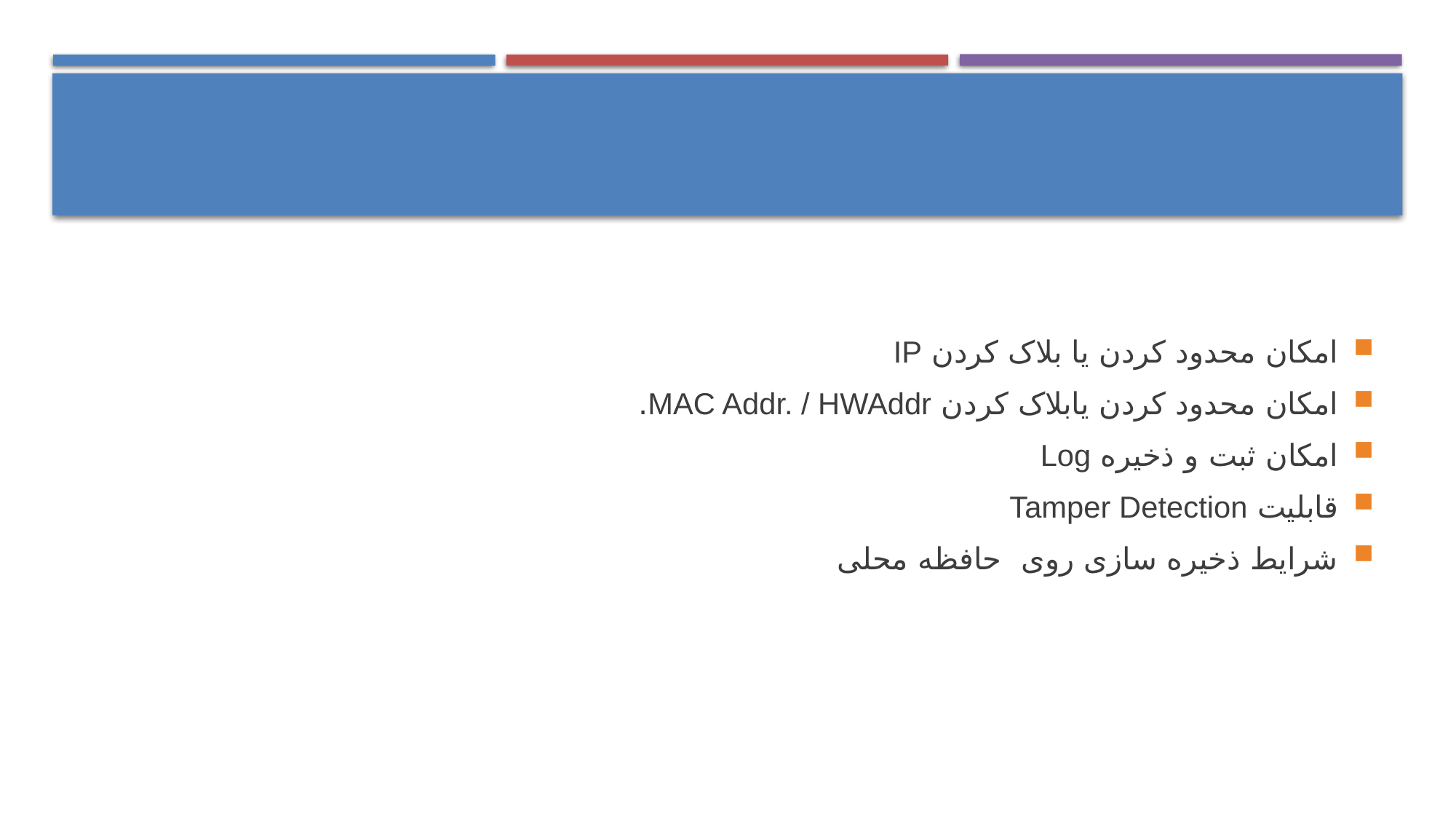

امکان محدود کردن یا بلاک کردن IP
امکان محدود کردن یابلاک کردن MAC Addr. / HWAddr.
امکان ثبت و ذخیره Log
قابلیت Tamper Detection
شرایط ذخیره سازی روی  حافظه محلی